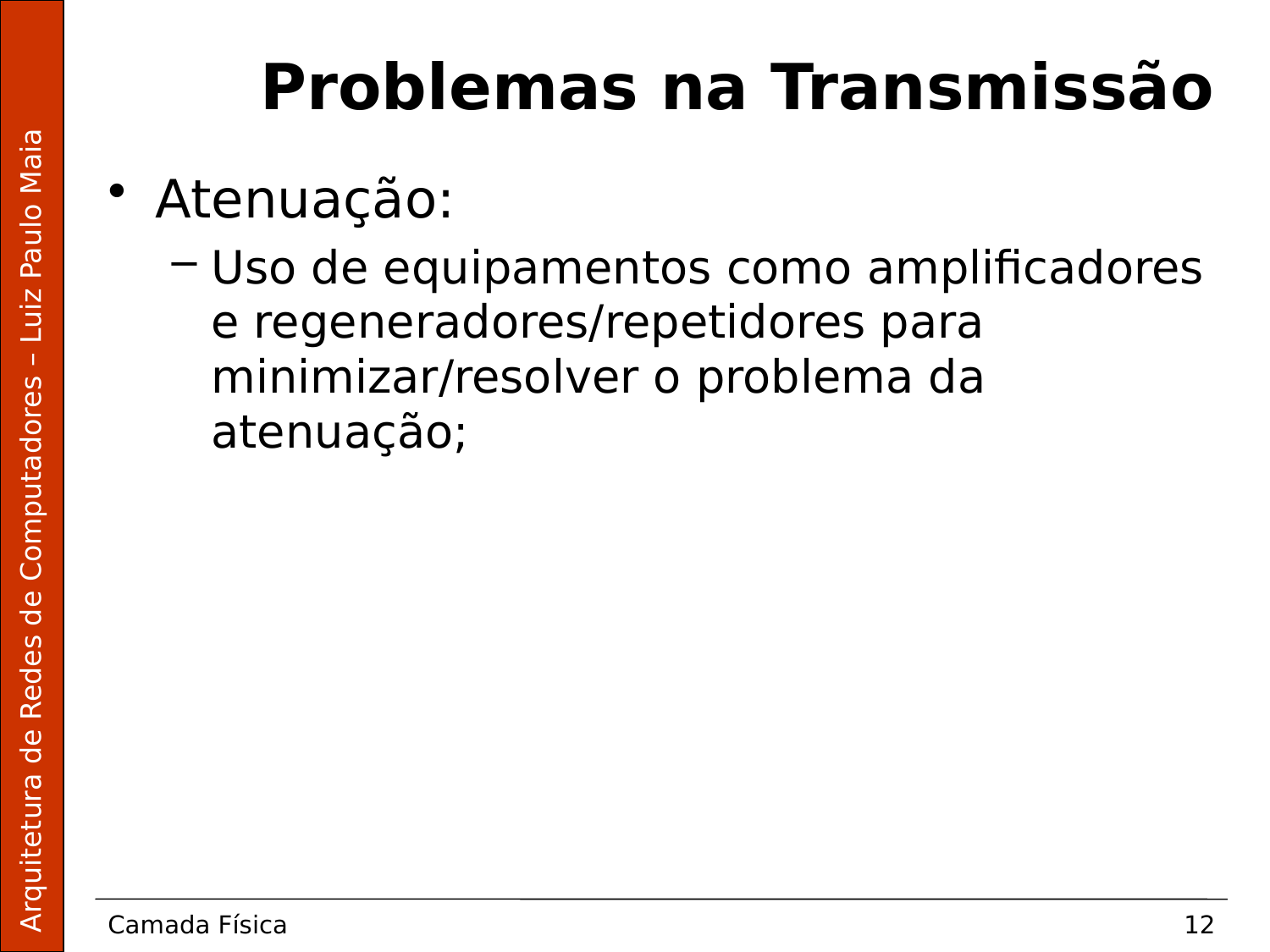

# Problemas na Transmissão
Atenuação:
Uso de equipamentos como amplificadores e regeneradores/repetidores para minimizar/resolver o problema da atenuação;